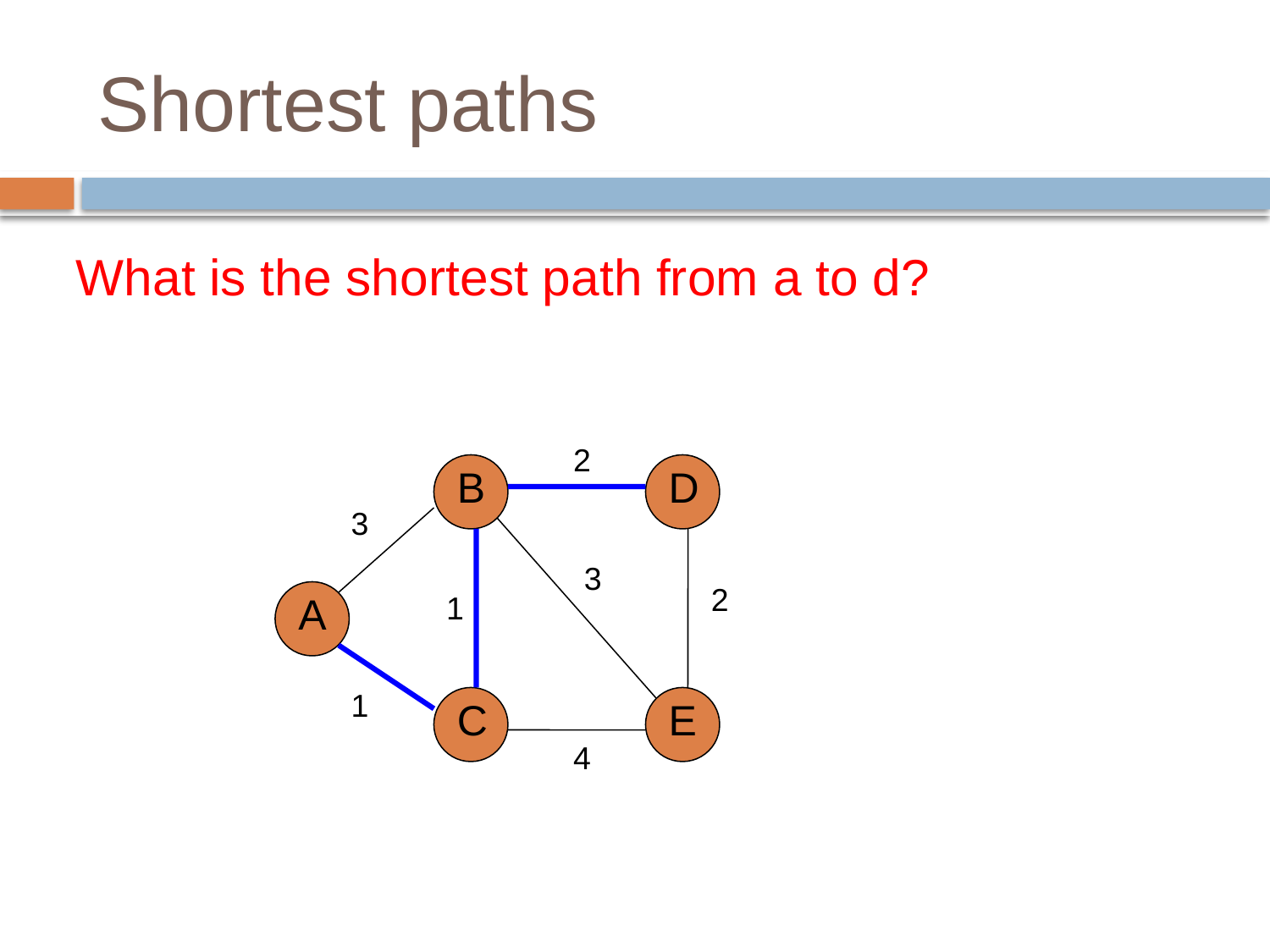

# Shortest paths
What is the shortest path from a to d?
2

B

D

3

3
2

A
1

1

C

E

4